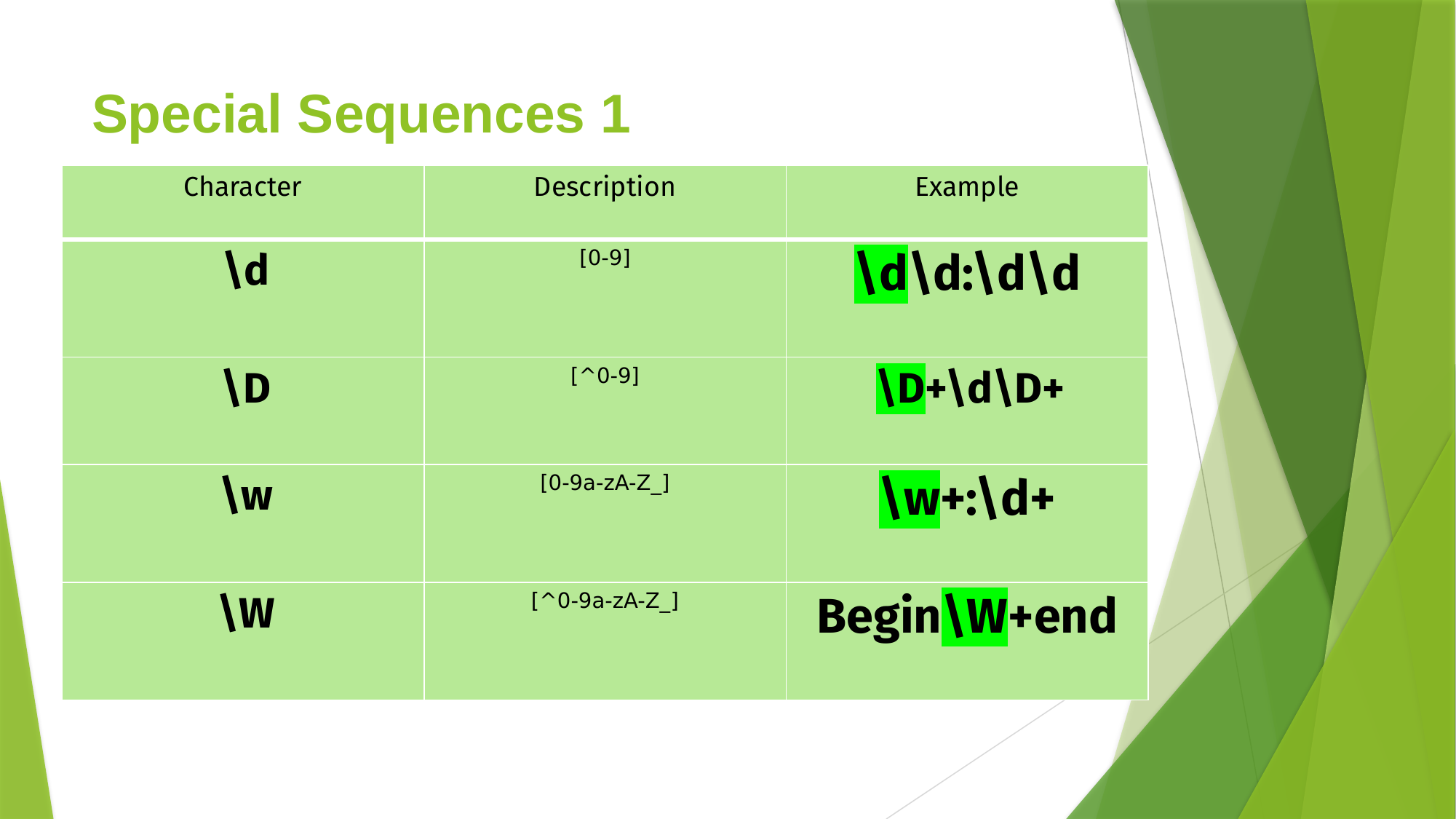

# Special Sequences 1
| Character | Description | Example |
| --- | --- | --- |
| \d | [0-9] | \d\d:\d\d |
| \D | [^0-9] | \D+\d\D+ |
| \w | [0-9a-zA-Z\_] | \w+:\d+ |
| \W | [^0-9a-zA-Z\_] | Begin\W+end |